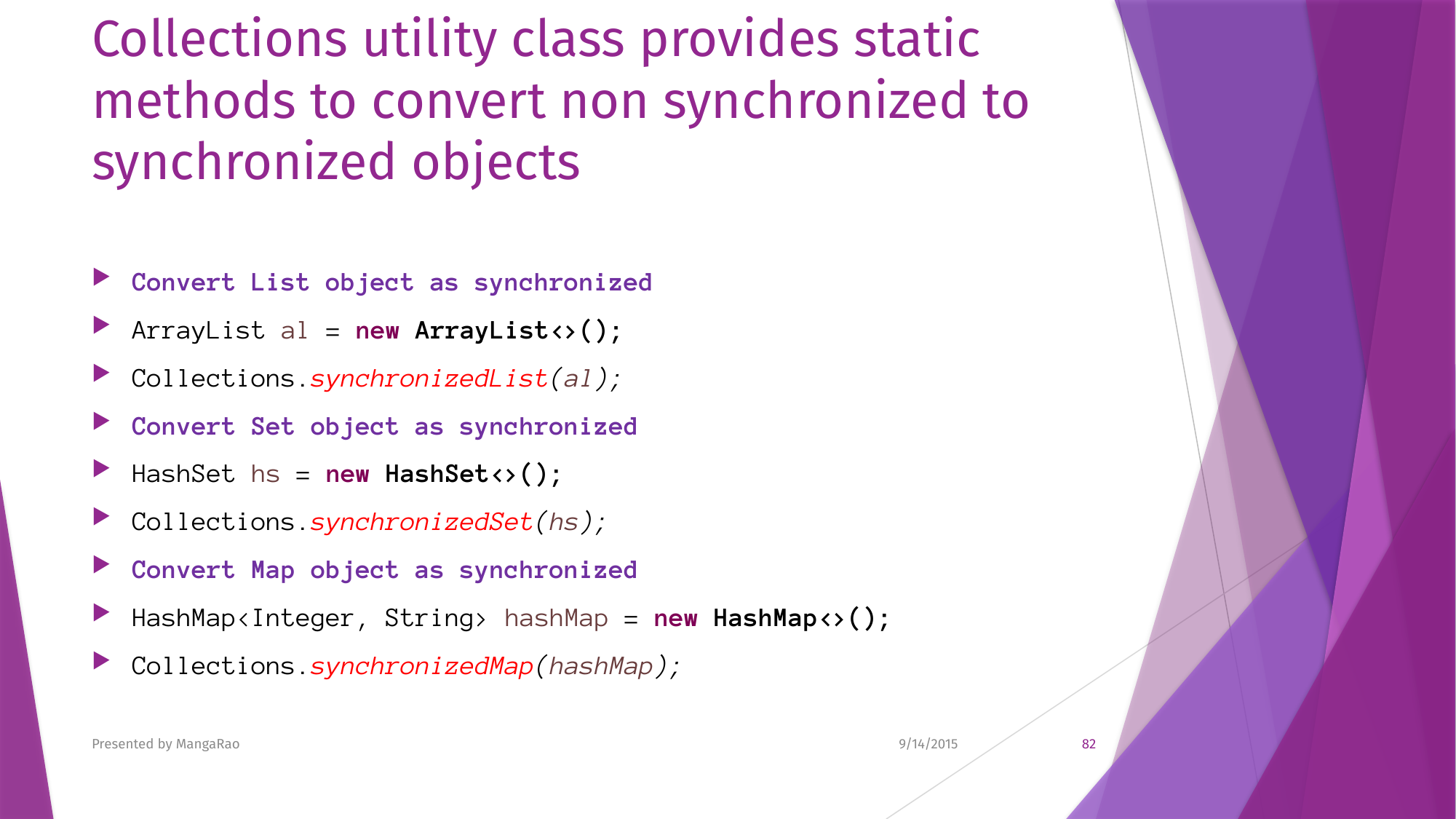

# Collections utility class provides static methods to convert non synchronized to synchronized objects
Convert List object as synchronized
ArrayList al = new ArrayList<>();
Collections.synchronizedList(al);
Convert Set object as synchronized
HashSet hs = new HashSet<>();
Collections.synchronizedSet(hs);
Convert Map object as synchronized
HashMap<Integer, String> hashMap = new HashMap<>();
Collections.synchronizedMap(hashMap);

Presented by MangaRao
9/14/2015
82